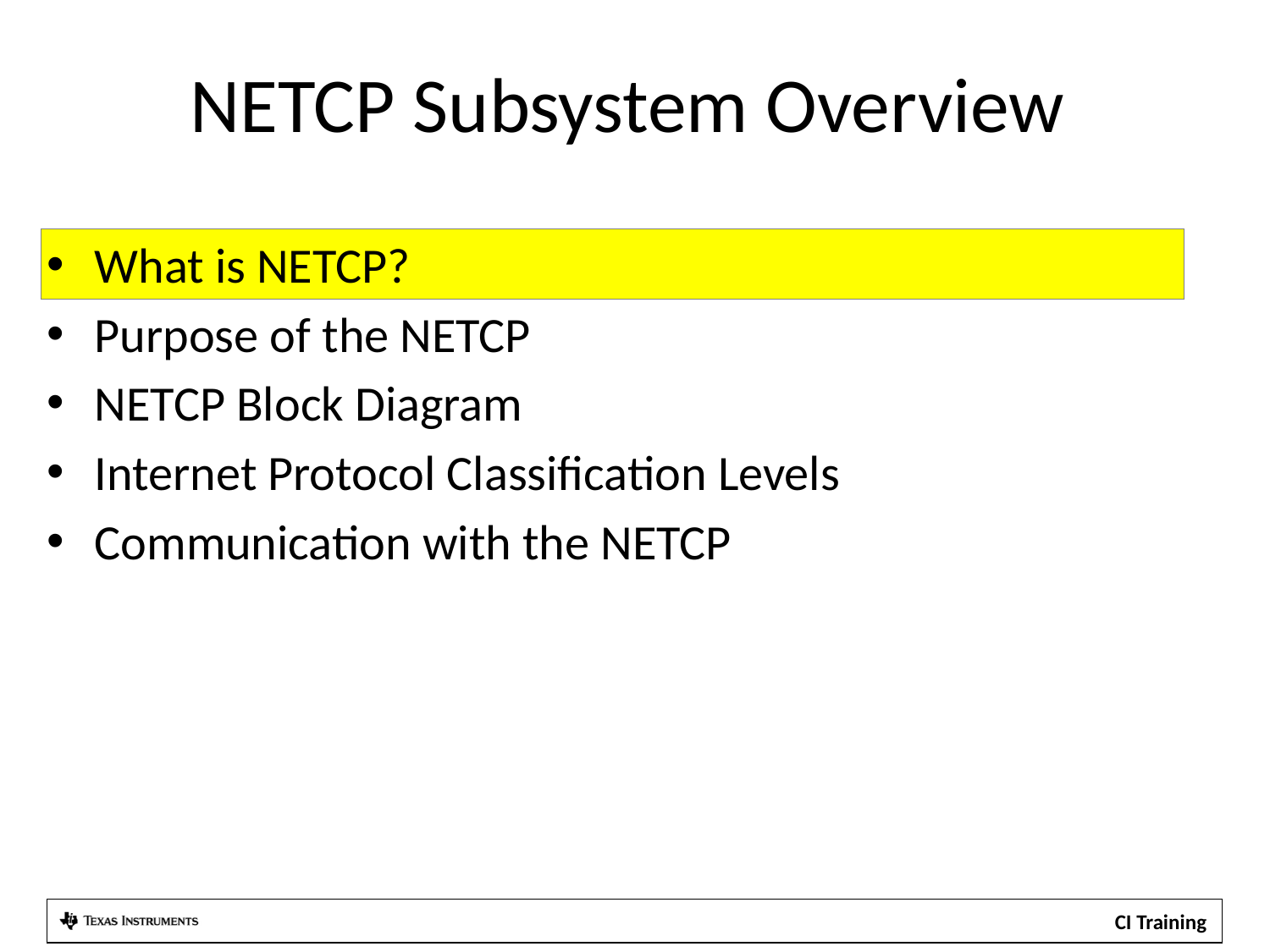

NETCP Subsystem Overview
What is NETCP?
Purpose of the NETCP
NETCP Block Diagram
Internet Protocol Classification Levels
Communication with the NETCP